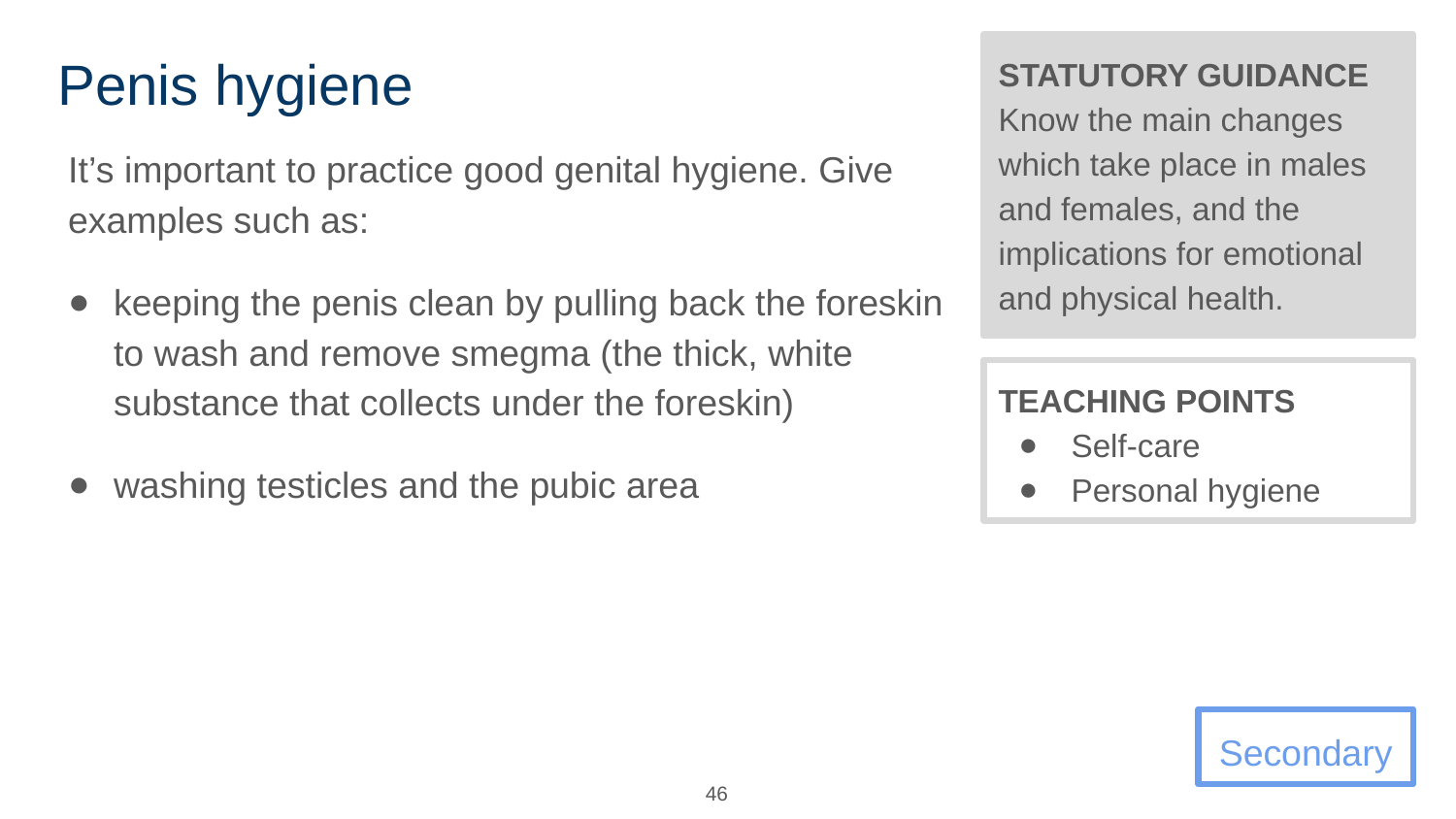

# Penis hygiene

STATUTORY GUIDANCE
Know the main changes which take place in males and females, and the implications for emotional and physical health.
It’s important to practice good genital hygiene. Give examples such as:
keeping the penis clean by pulling back the foreskin to wash and remove smegma (the thick, white substance that collects under the foreskin)
washing testicles and the pubic area
TEACHING POINTS
Self-care
Personal hygiene

Secondary
46